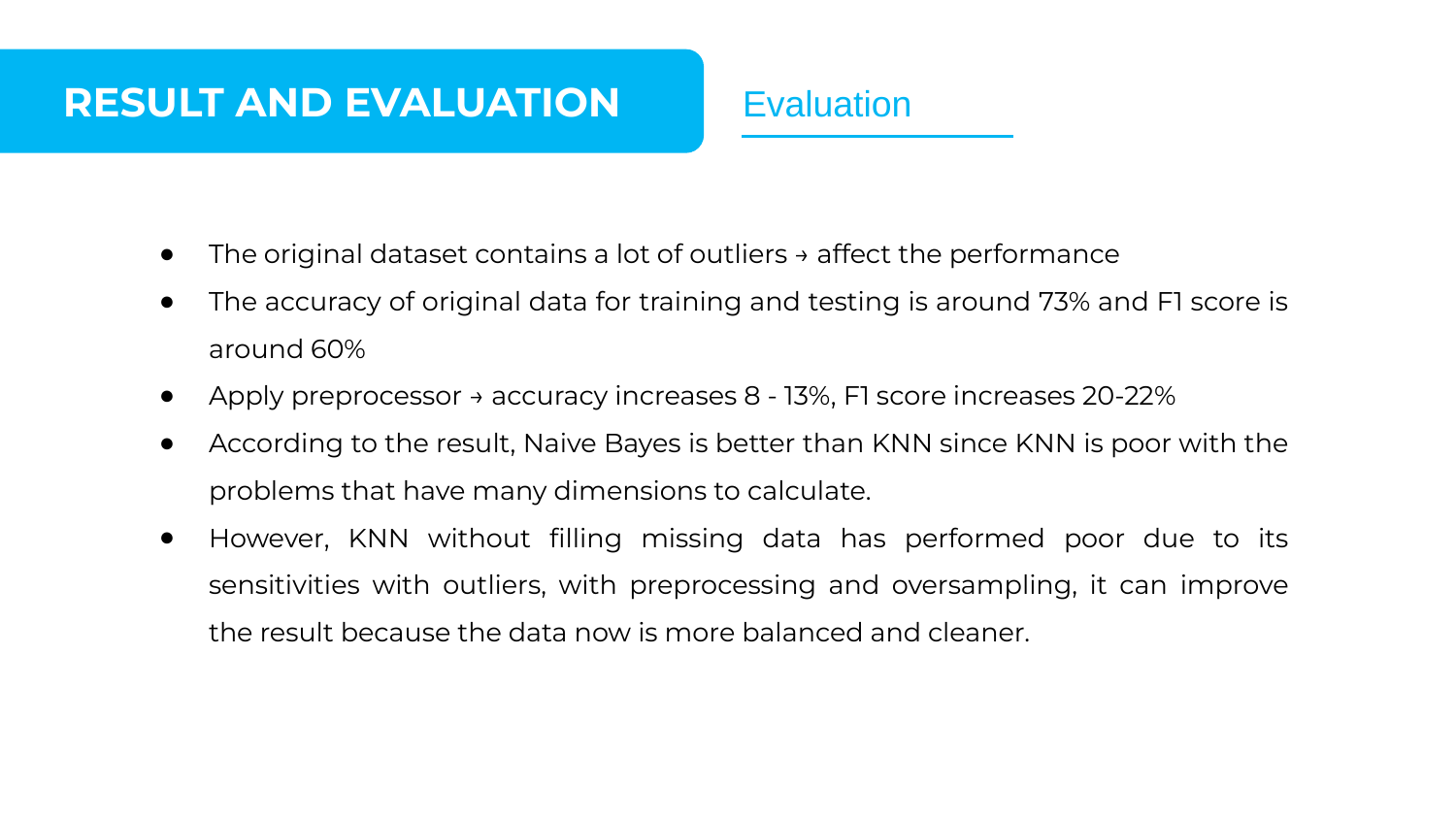

RESULT AND EVALUATION
Evaluation
The original dataset contains a lot of outliers → affect the performance
The accuracy of original data for training and testing is around 73% and F1 score is around 60%
Apply preprocessor → accuracy increases 8 - 13%, F1 score increases 20-22%
According to the result, Naive Bayes is better than KNN since KNN is poor with the problems that have many dimensions to calculate.
However, KNN without filling missing data has performed poor due to its sensitivities with outliers, with preprocessing and oversampling, it can improve the result because the data now is more balanced and cleaner.